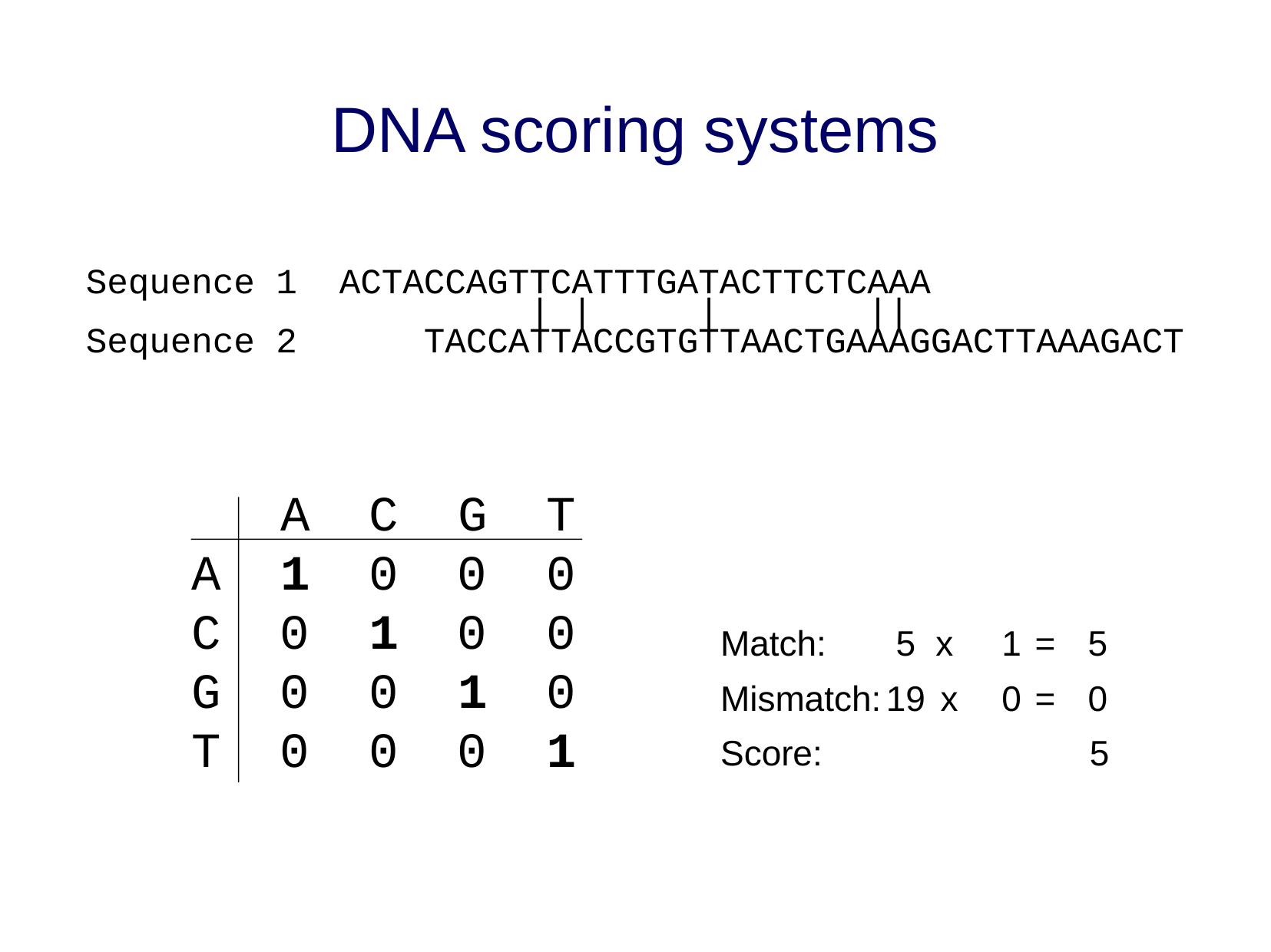

DNA scoring systems
Sequence 1  ACTACCAGTTCATTTGATACTTCTCAAA
                     | |     |       ||
Sequence 2      TACCATTACCGTGTTAACTGAAAGGACTTAAAGACT
   A  C  G  T
A  1  0  0  0
C  0  1  0  0
G  0  0  1  0
T  0  0  0  1

Match: 	5 	x 	1	=	5
Mismatch:	19	x	0	=	0
Score:  				       5